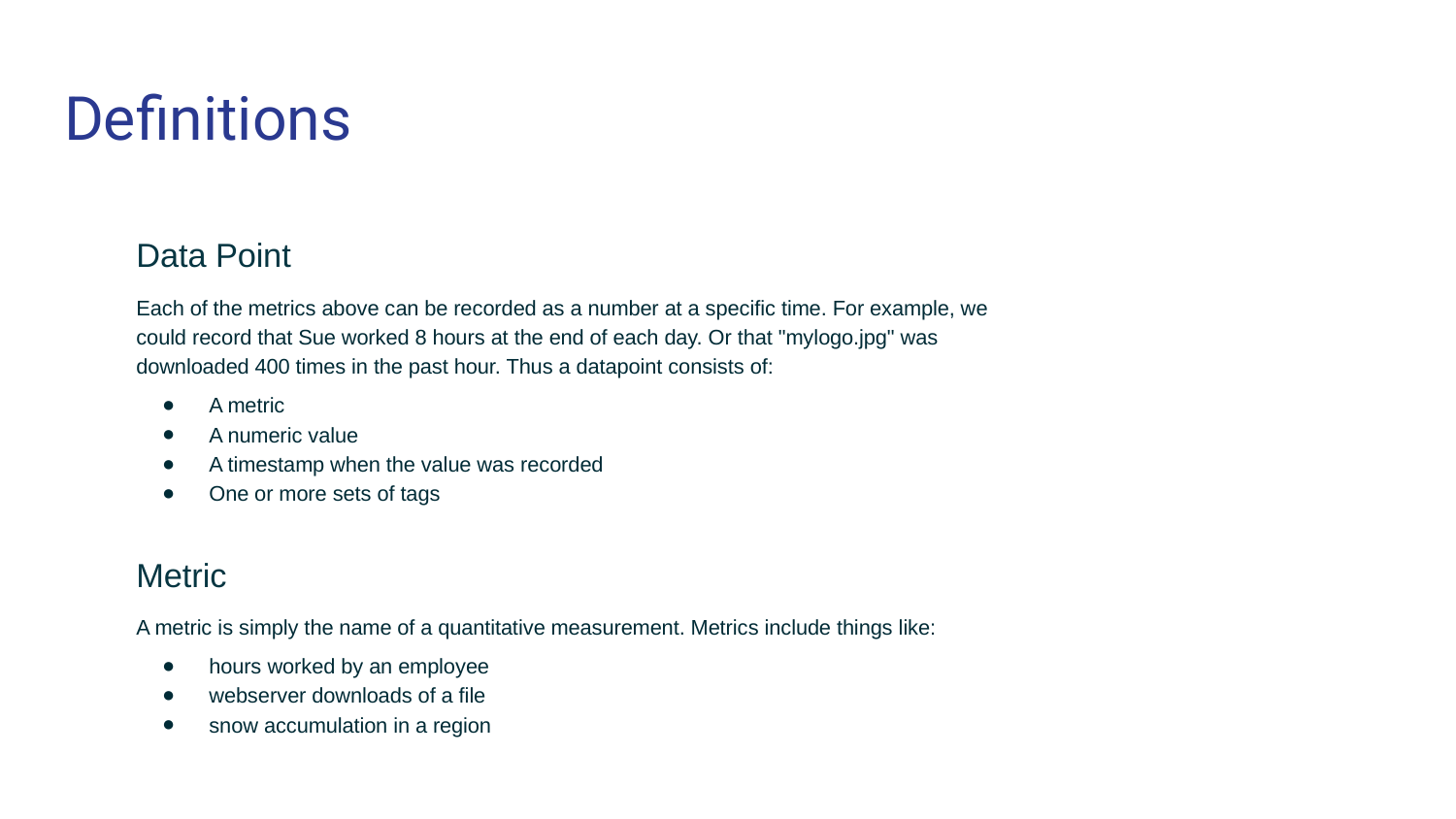

# Definitions
Data Point
Each of the metrics above can be recorded as a number at a specific time. For example, we could record that Sue worked 8 hours at the end of each day. Or that "mylogo.jpg" was downloaded 400 times in the past hour. Thus a datapoint consists of:
A metric
A numeric value
A timestamp when the value was recorded
One or more sets of tags
Metric
A metric is simply the name of a quantitative measurement. Metrics include things like:
hours worked by an employee
webserver downloads of a file
snow accumulation in a region
Note